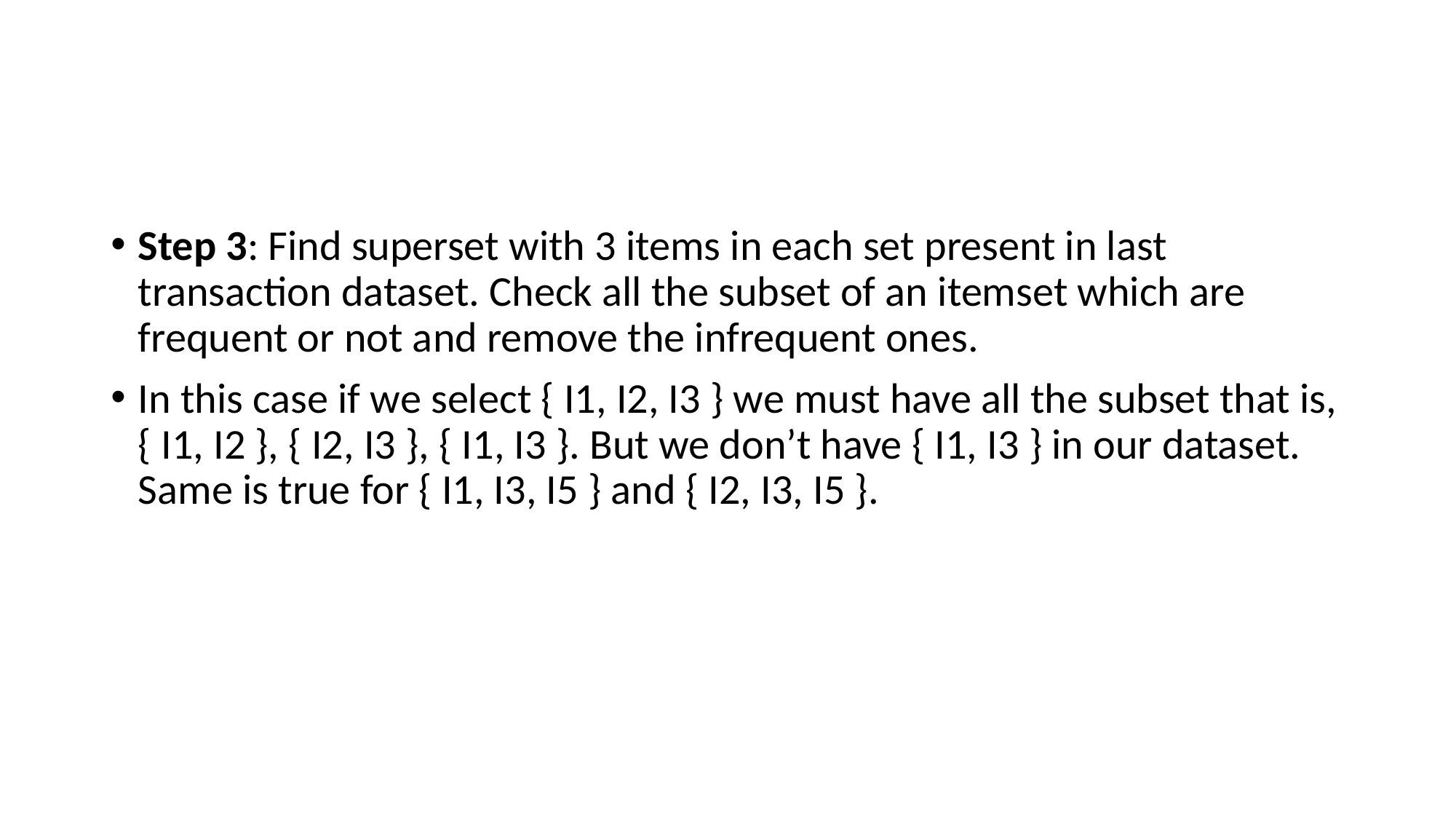

#
Step 3: Find superset with 3 items in each set present in last transaction dataset. Check all the subset of an itemset which are frequent or not and remove the infrequent ones.
In this case if we select { I1, I2, I3 } we must have all the subset that is,
{ I1, I2 }, { I2, I3 }, { I1, I3 }. But we don’t have { I1, I3 } in our dataset. Same is true for { I1, I3, I5 } and { I2, I3, I5 }.